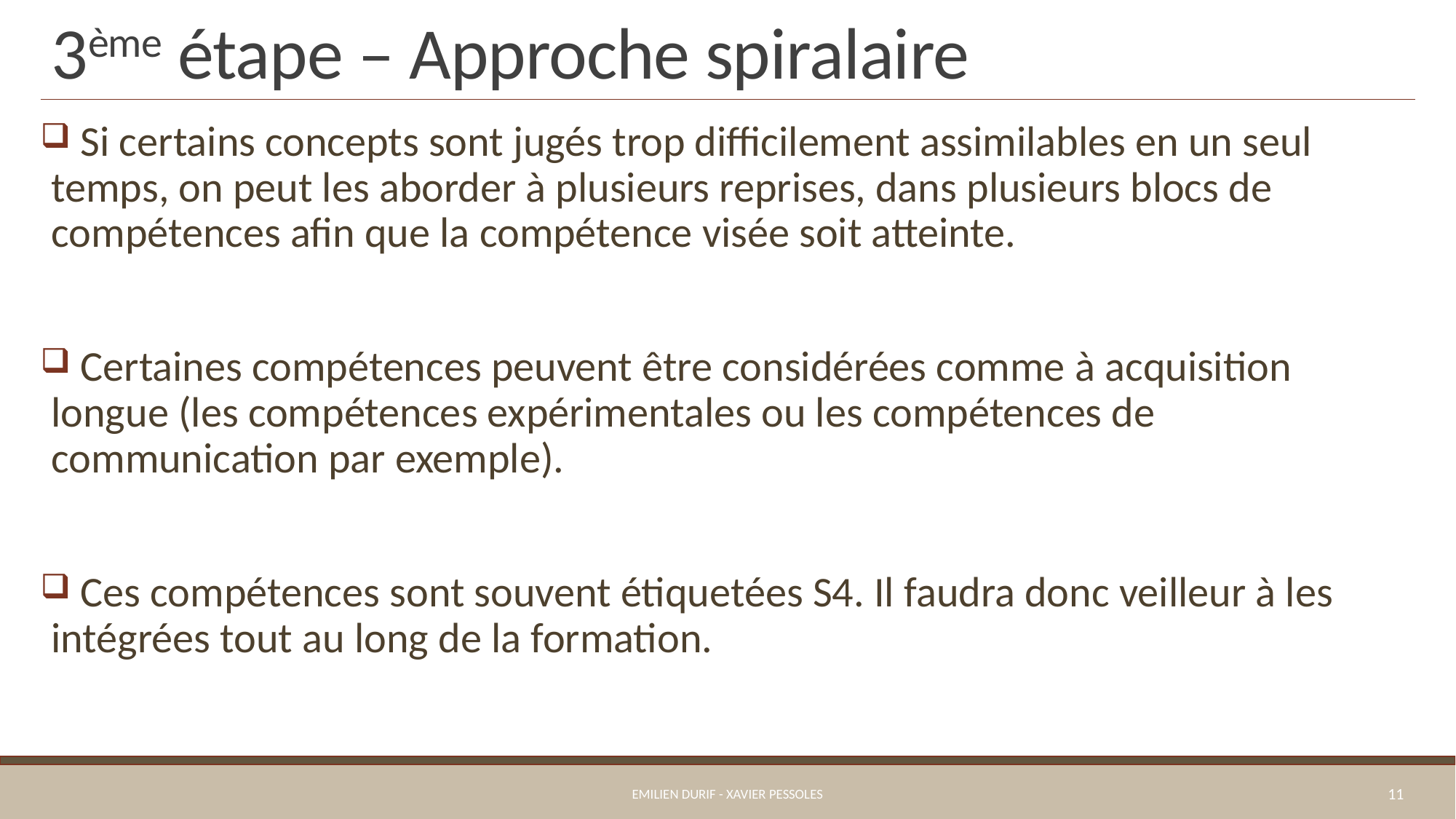

# 3ème étape – Approche spiralaire
 Si certains concepts sont jugés trop difficilement assimilables en un seul temps, on peut les aborder à plusieurs reprises, dans plusieurs blocs de compétences afin que la compétence visée soit atteinte.

 Certaines compétences peuvent être considérées comme à acquisition longue (les compétences expérimentales ou les compétences de communication par exemple).

 Ces compétences sont souvent étiquetées S4. Il faudra donc veilleur à les intégrées tout au long de la formation.
Emilien Durif - Xavier Pessoles
11